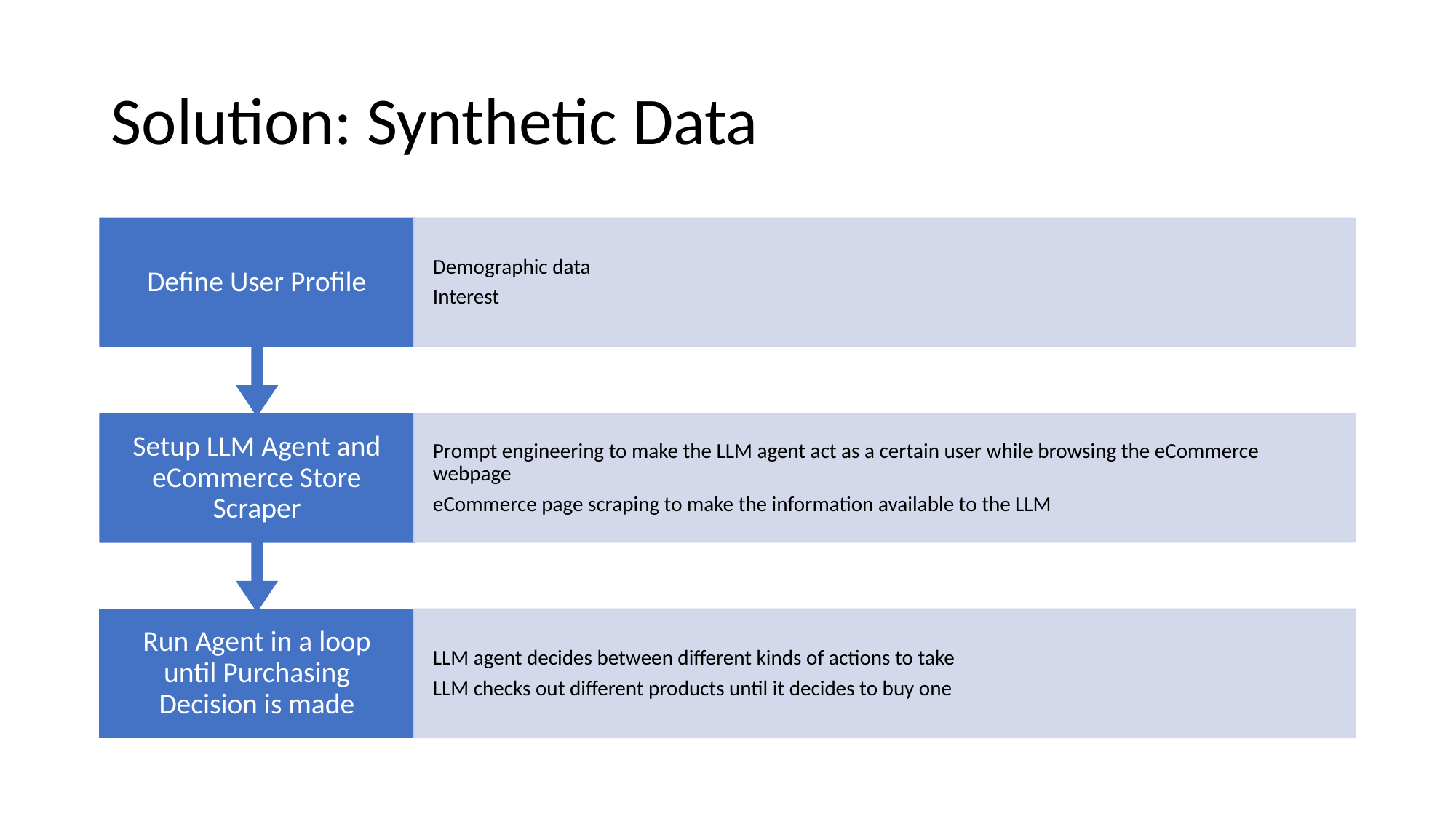

# Solution: Synthetic Data
Run Agent in a loop until Purchasing Decision is made
LLM agent decides between different kinds of actions to take
LLM checks out different products until it decides to buy one
Setup LLM Agent and eCommerce Store Scraper
Prompt engineering to make the LLM agent act as a certain user while browsing the eCommerce webpage
eCommerce page scraping to make the information available to the LLM
Define User Profile
Demographic data
Interest